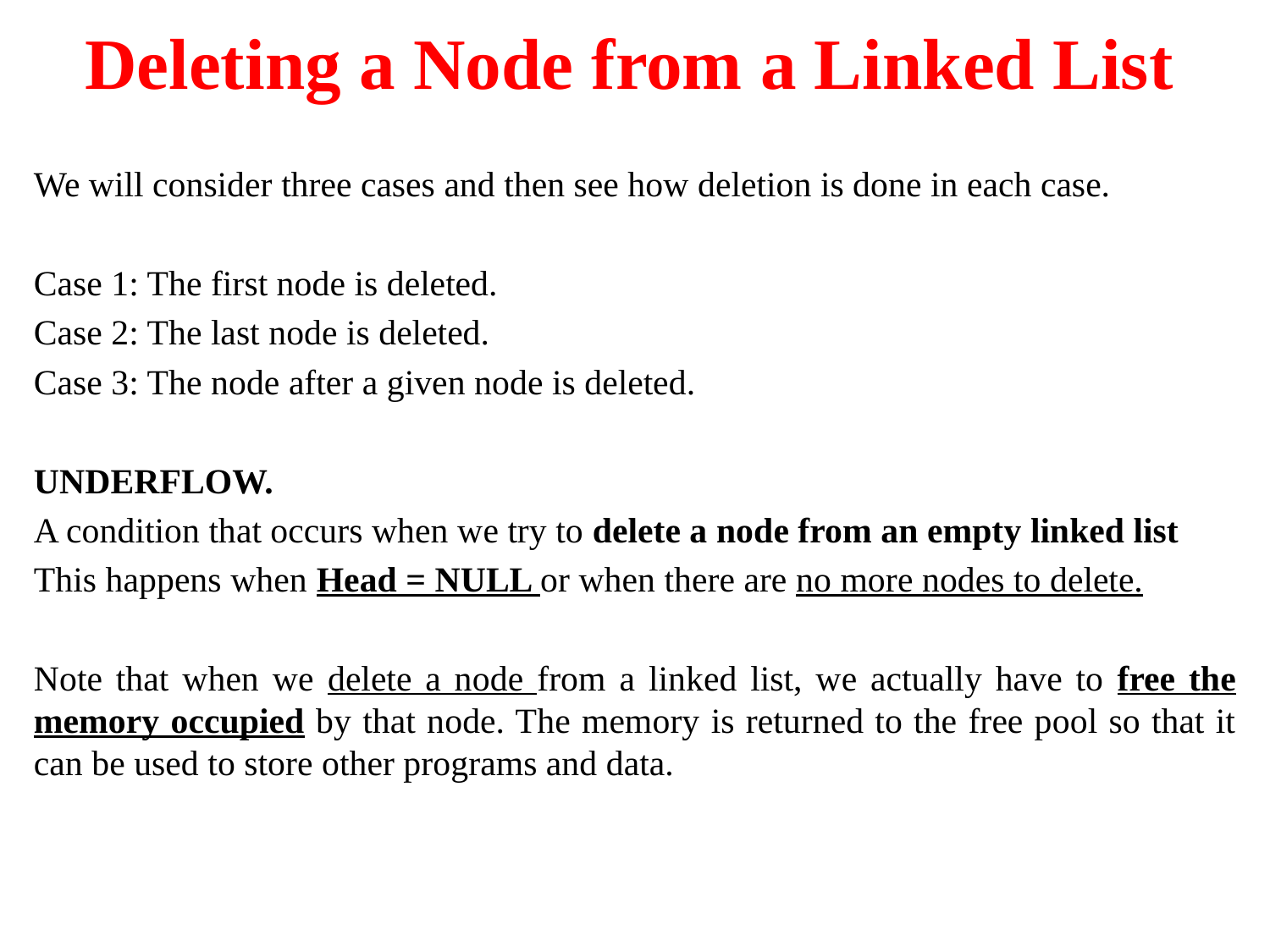

# Deleting a Node from a Linked List

We will consider three cases and then see how deletion is done in each case.

Case 1: The first node is deleted.
Case 2: The last node is deleted.
Case 3: The node after a given node is deleted.

UNDERFLOW.
A condition that occurs when we try to delete a node from an empty linked list
This happens when Head = NULL or when there are no more nodes to delete.

Note that when we delete a node from a linked list, we actually have to free the memory occupied by that node. The memory is returned to the free pool so that it can be used to store other programs and data.